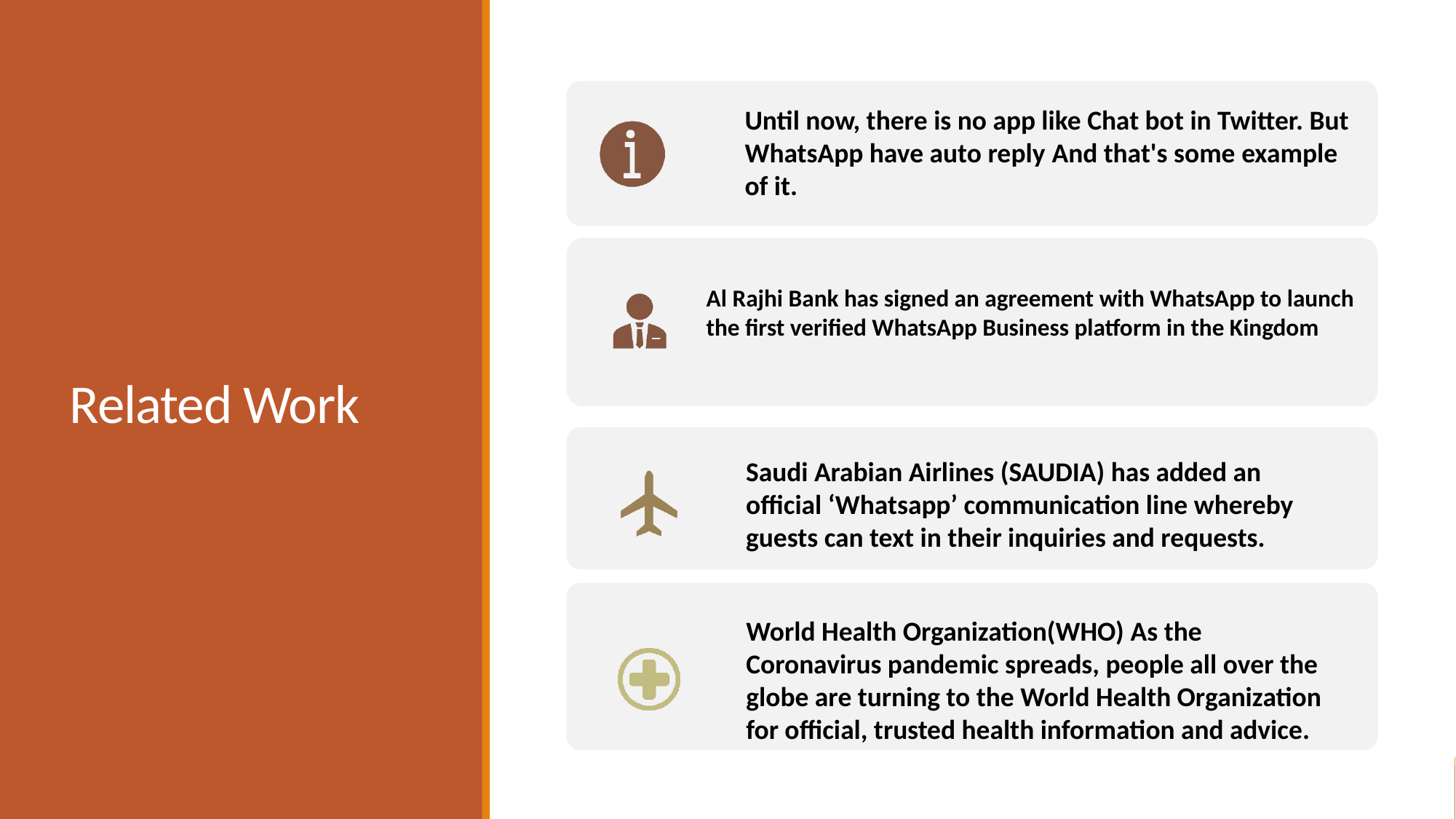

Related Work

Saudi Arabian Airlines (SAUDIA) has added an official ‘Whatsapp’ communication line whereby guests can text in their inquiries and requests.
Saudi Arabian Airlines (SAUDIA) has added an official ‘Whatsapp’ communication line whereby guests can text in their inquiries and requests.
World Health Organization(WHO) As the Coronavirus pandemic spreads, people all over the globe are turning to the World Health Organization for official, trusted health information and advice.
Until now, there is no app like Chat bot in Twitter. But WhatsApp have auto reply And that's some example of it.

Al Rajhi Bank has signed an agreement with WhatsApp to launch
the first verified WhatsApp Business platform in the Kingdom